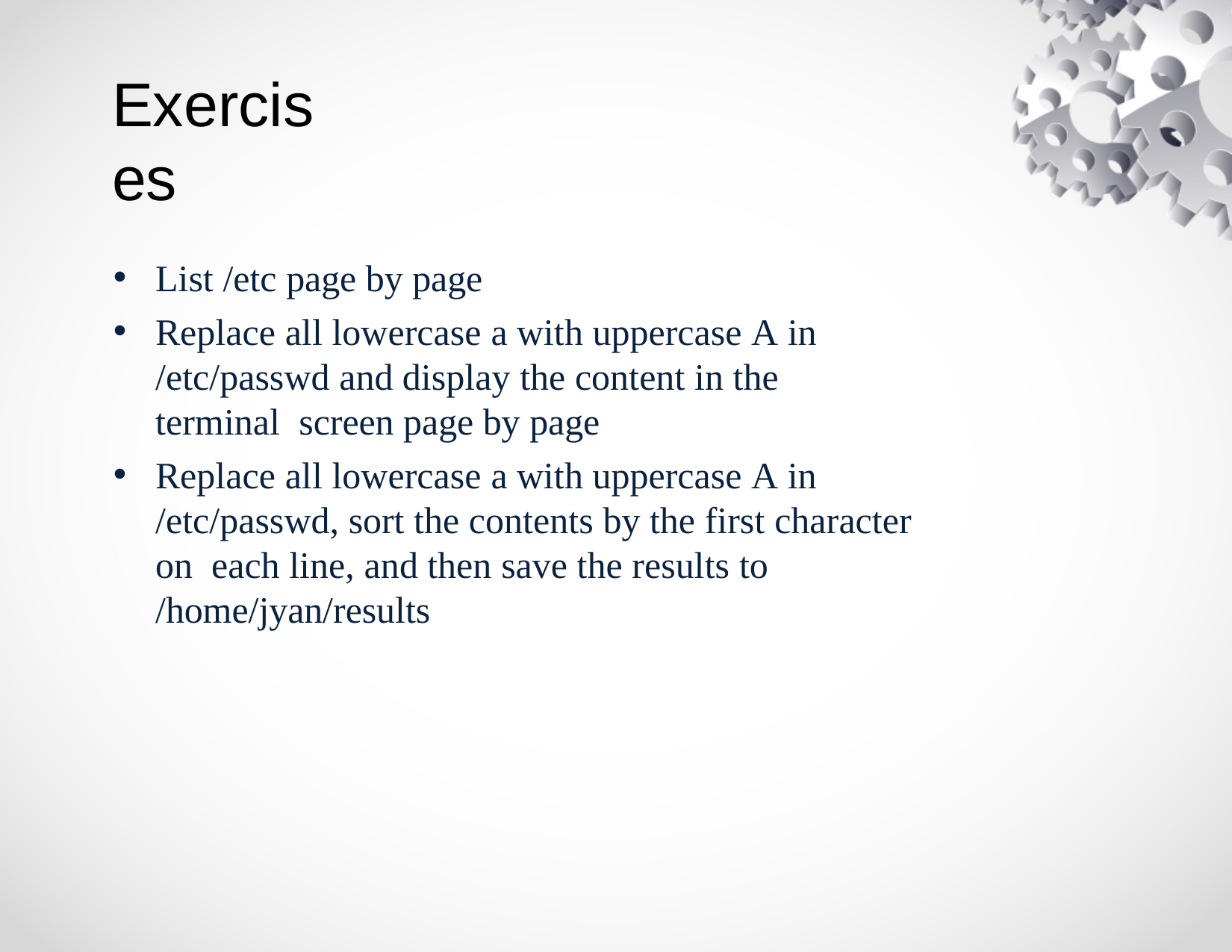

# Exercises
List /etc page by page
Replace all lowercase a with uppercase A in
/etc/passwd and display the content in the terminal  screen page by page
Replace all lowercase a with uppercase A in
/etc/passwd, sort the contents by the first character on  each line, and then save the results to
/home/jyan/results